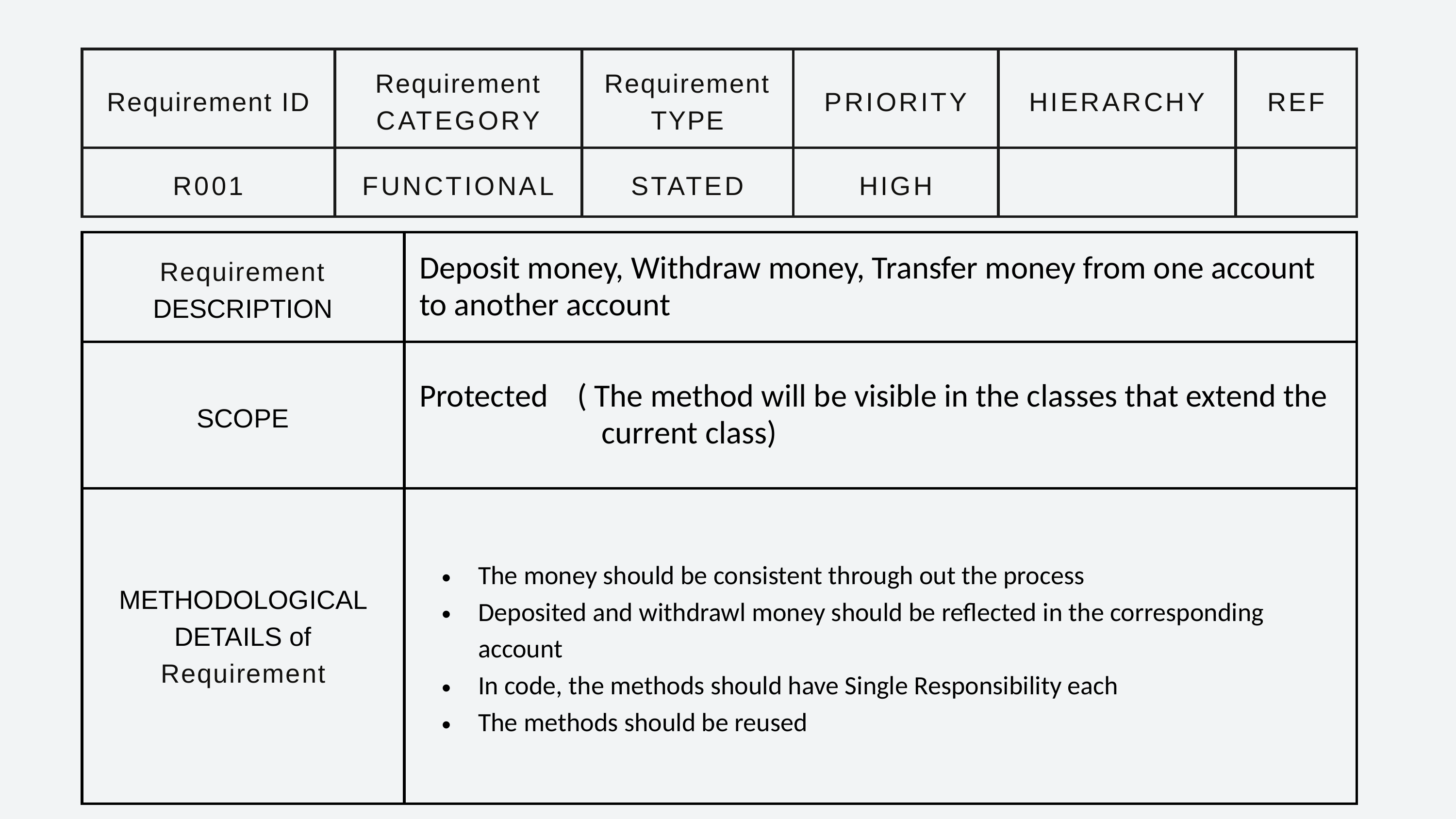

| Requirement ID | Requirement CATEGORY | Requirement TYPE | PRIORITY | HIERARCHY | REF |
| --- | --- | --- | --- | --- | --- |
| R001 | FUNCTIONAL | STATED | HIGH |  |  |
| Requirement DESCRIPTION | Deposit money, Withdraw money, Transfer money from one account to another account |
| --- | --- |
| SCOPE | Protected ( The method will be visible in the classes that extend the current class) |
| METHODOLOGICAL DETAILS of Requirement | The money should be consistent through out the process Deposited and withdrawl money should be reflected in the corresponding account In code, the methods should have Single Responsibility each The methods should be reused |